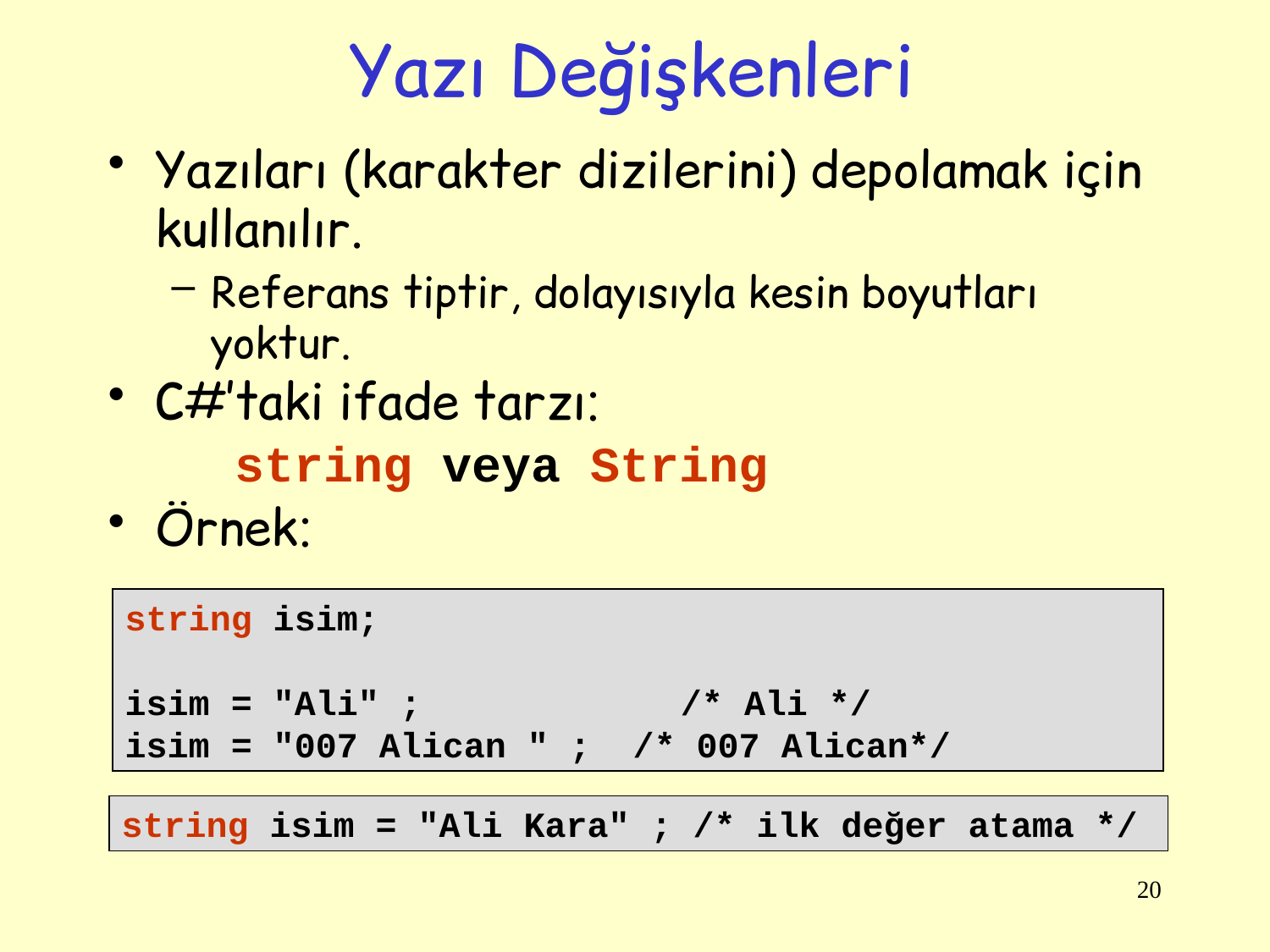

# Yazı Değişkenleri
Yazıları (karakter dizilerini) depolamak için kullanılır.
Referans tiptir, dolayısıyla kesin boyutları yoktur.
C#’taki ifade tarzı:
string veya String
Örnek:
string isim;

isim = "Ali" ;  	      /* Ali */
isim = "007 Alican " ;  /* 007 Alican*/
string isim = "Ali Kara" ; /* ilk değer atama */
20